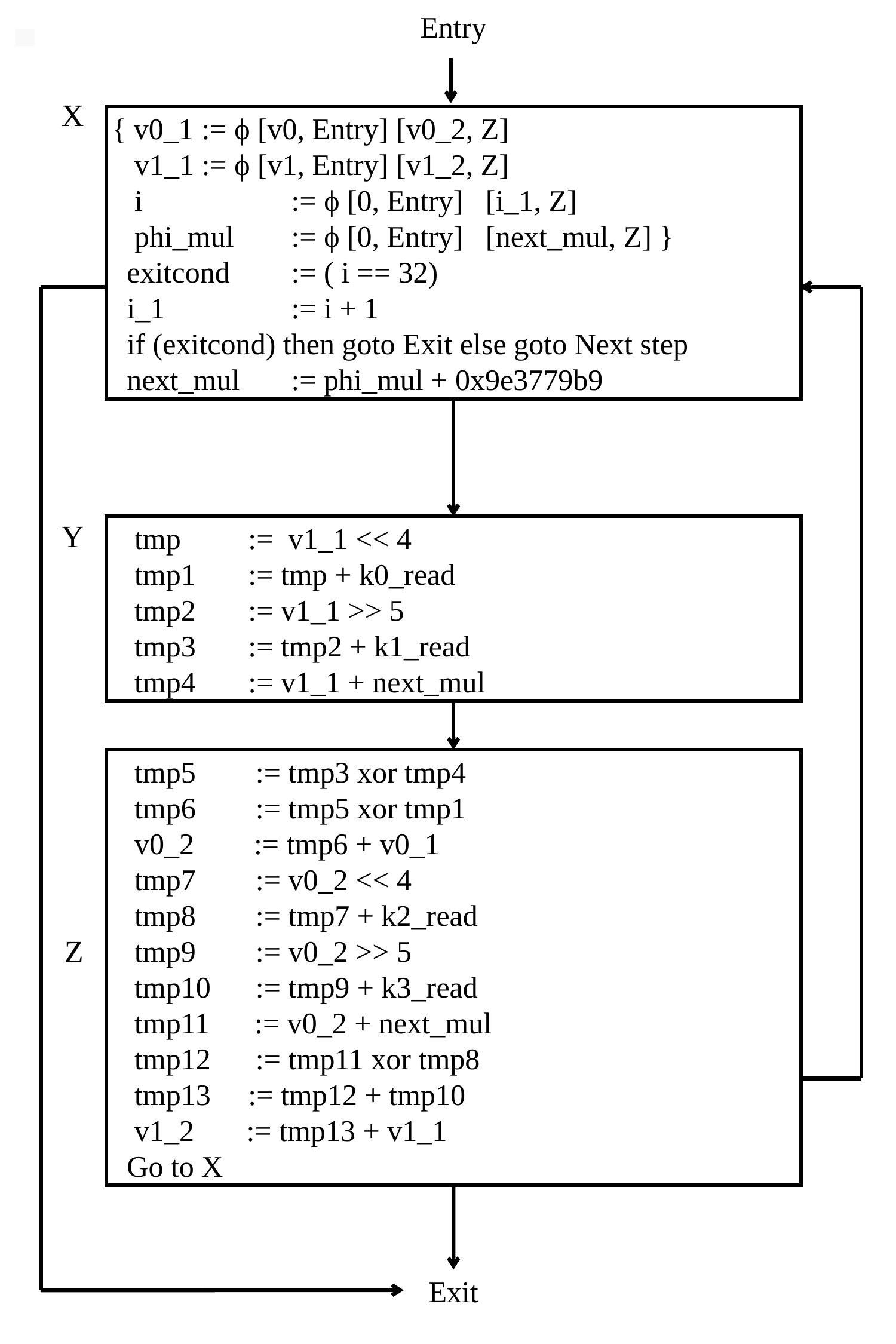

Entry

X
{ v0_1	:= ϕ [v0, Entry] [v0_2, Z]
   v1_1	:= ϕ [v1, Entry] [v1_2, Z]
   i		:= ϕ [0, Entry]   [i_1, Z]
   phi_mul	:= ϕ [0, Entry]   [next_mul, Z] }
  exitcond	:= ( i == 32)
  i_1		:= i + 1
  if (exitcond) then goto Exit else goto Next step
  next_mul 	:= phi_mul + 0x9e3779b9
Y
   tmp         :=  v1_1 << 4
   tmp1       := tmp + k0_read
   tmp2       := v1_1 >> 5
   tmp3       := tmp2 + k1_read
   tmp4       := v1_1 + next_mul
   tmp5        := tmp3 xor tmp4
   tmp6        := tmp5 xor tmp1
   v0_2        := tmp6 + v0_1
   tmp7        := v0_2 << 4
   tmp8        := tmp7 + k2_read
   tmp9        := v0_2 >> 5
   tmp10      := tmp9 + k3_read
   tmp11      := v0_2 + next_mul
   tmp12      := tmp11 xor tmp8
   tmp13     := tmp12 + tmp10
   v1_2       := tmp13 + v1_1
  Go to X
Z
Exit